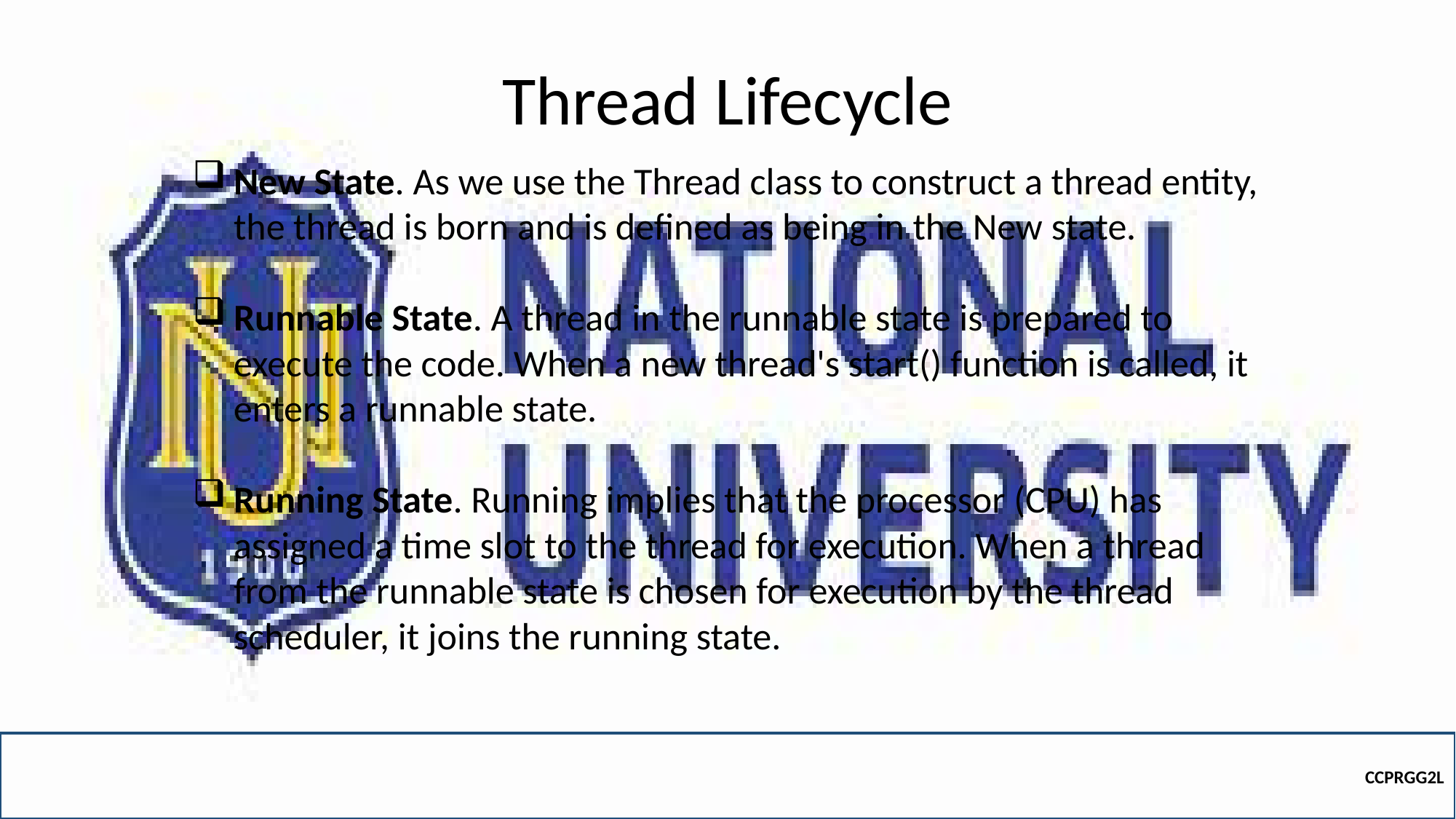

# Thread Lifecycle
New State. As we use the Thread class to construct a thread entity, the thread is born and is defined as being in the New state.

Runnable State. A thread in the runnable state is prepared to execute the code. When a new thread's start() function is called, it enters a runnable state.

Running State. Running implies that the processor (CPU) has assigned a time slot to the thread for execution. When a thread from the runnable state is chosen for execution by the thread scheduler, it joins the running state.

CCPRGG2L